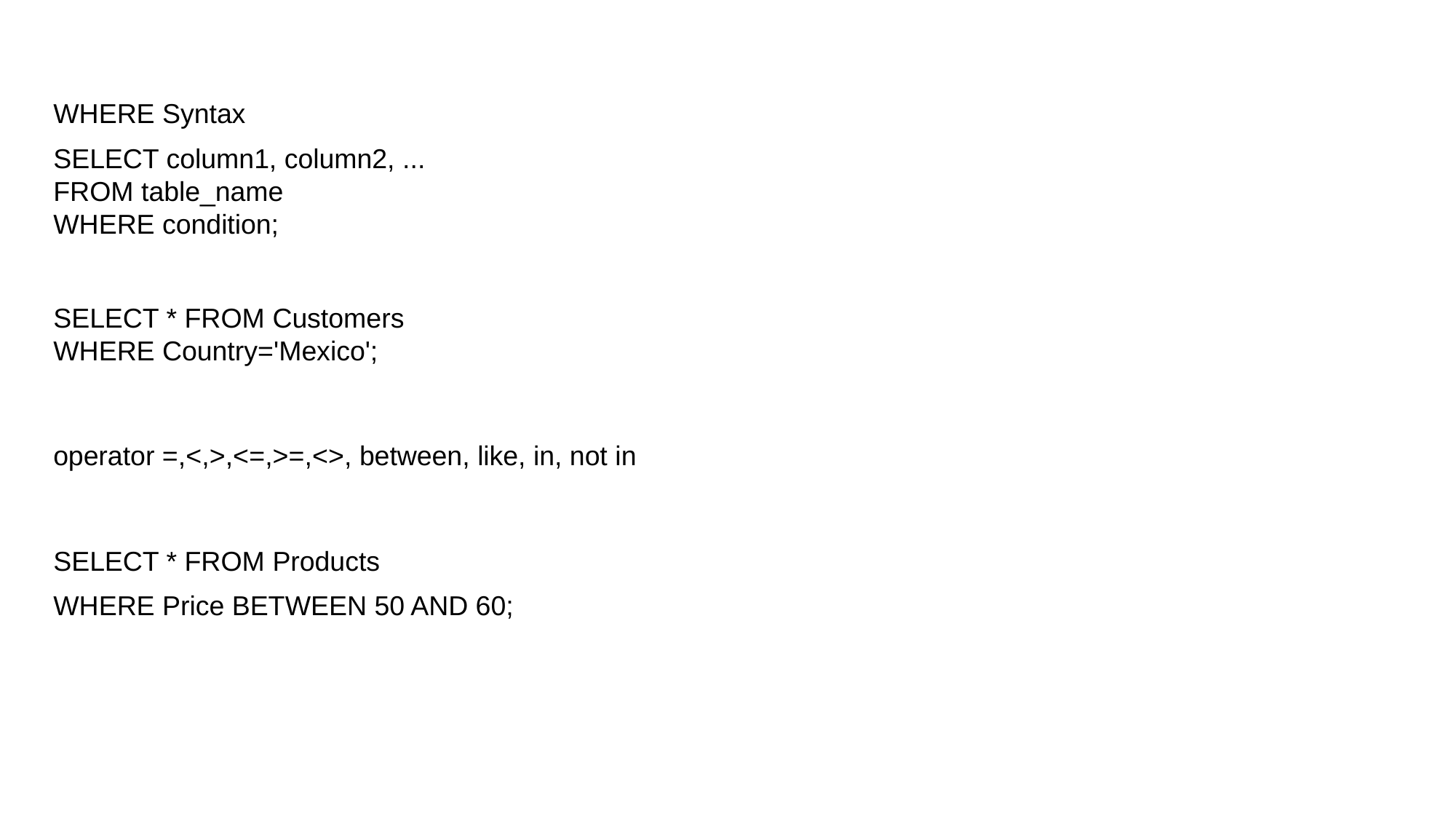

WHERE Syntax
SELECT column1, column2, ...
FROM table_name
WHERE condition;

SELECT * FROM Customers
WHERE Country='Mexico';

operator =,<,>,<=,>=,<>, between, like, in, not in

SELECT * FROM Products
WHERE Price BETWEEN 50 AND 60;